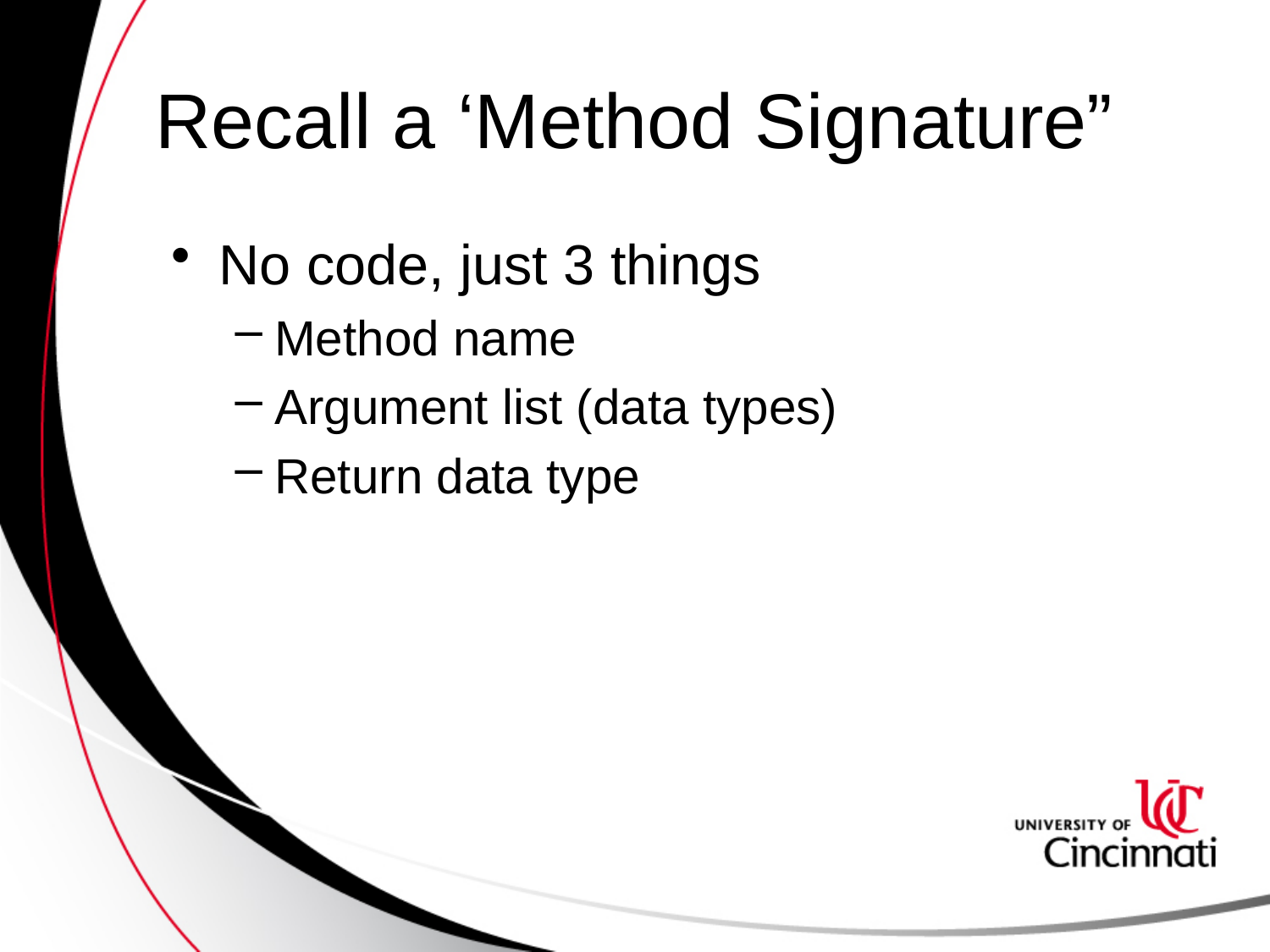

# Recall a ‘Method Signature”
No code, just 3 things
Method name
Argument list (data types)
Return data type